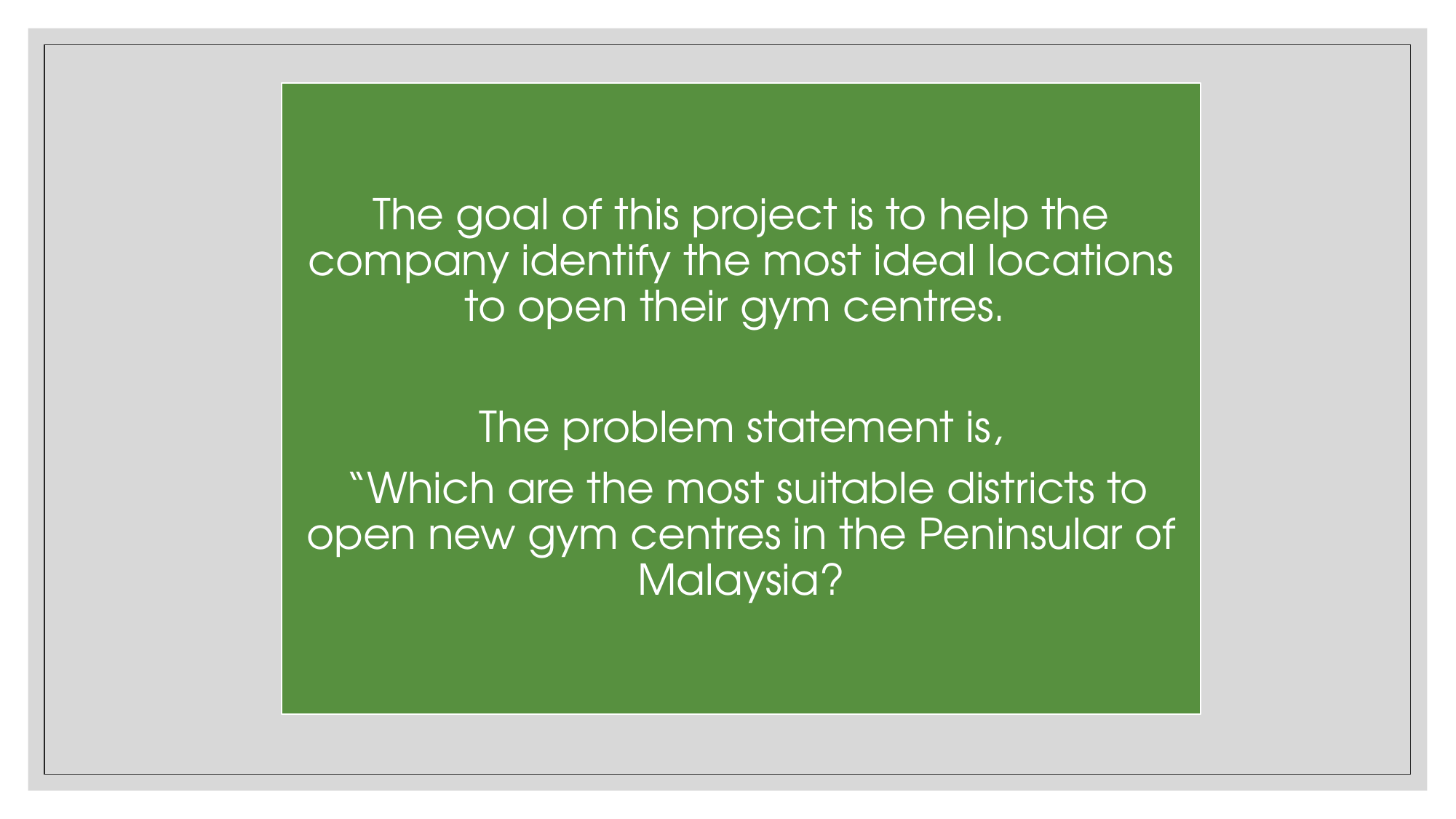

The goal of this project is to help the company identify the most ideal locations to open their gym centres.

The problem statement is,
 “Which are the most suitable districts to open new gym centres in the Peninsular of Malaysia?